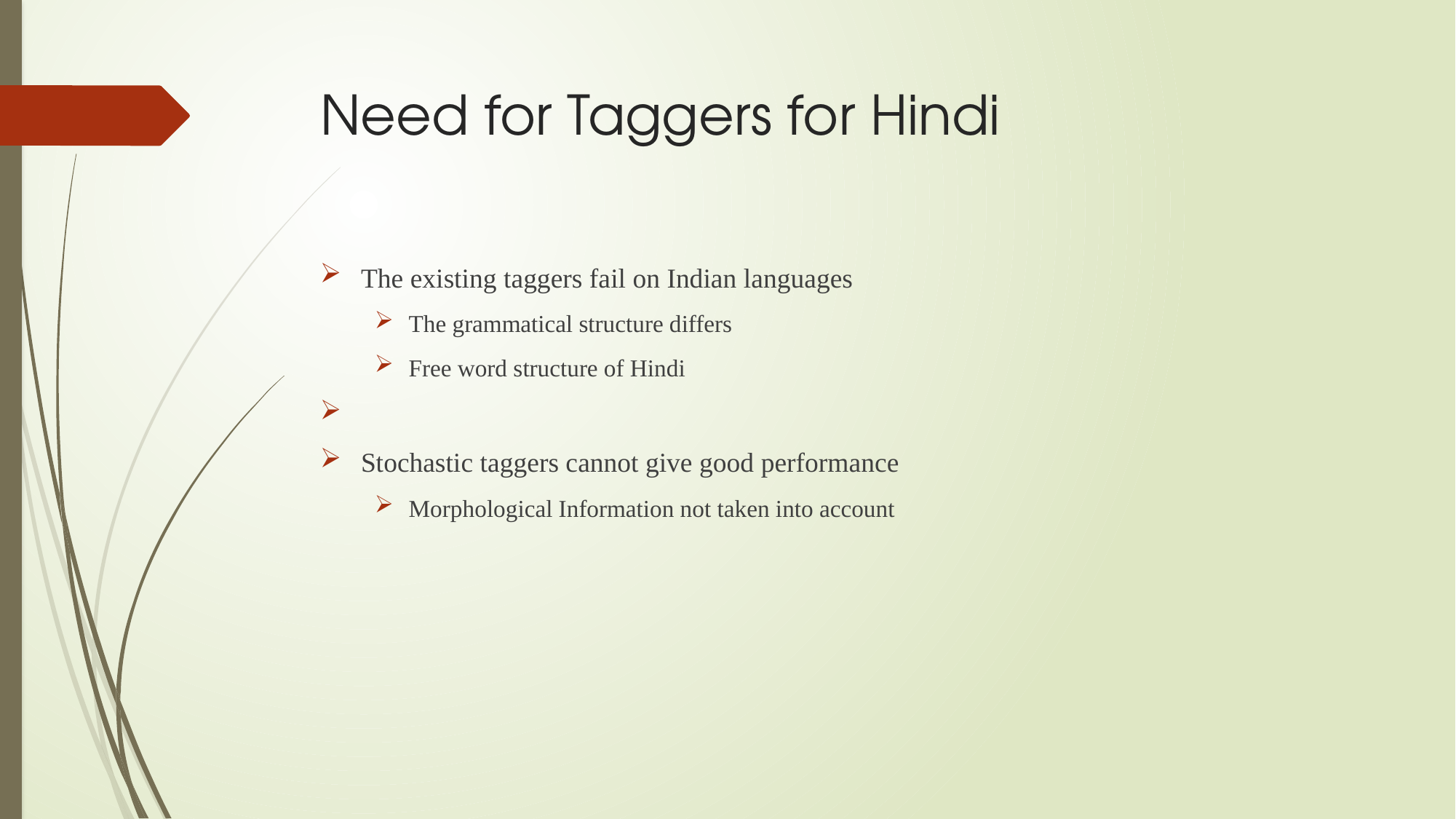

# Need for Taggers for Hindi
The existing taggers fail on Indian languages
The grammatical structure differs
Free word structure of Hindi

Stochastic taggers cannot give good performance
Morphological Information not taken into account